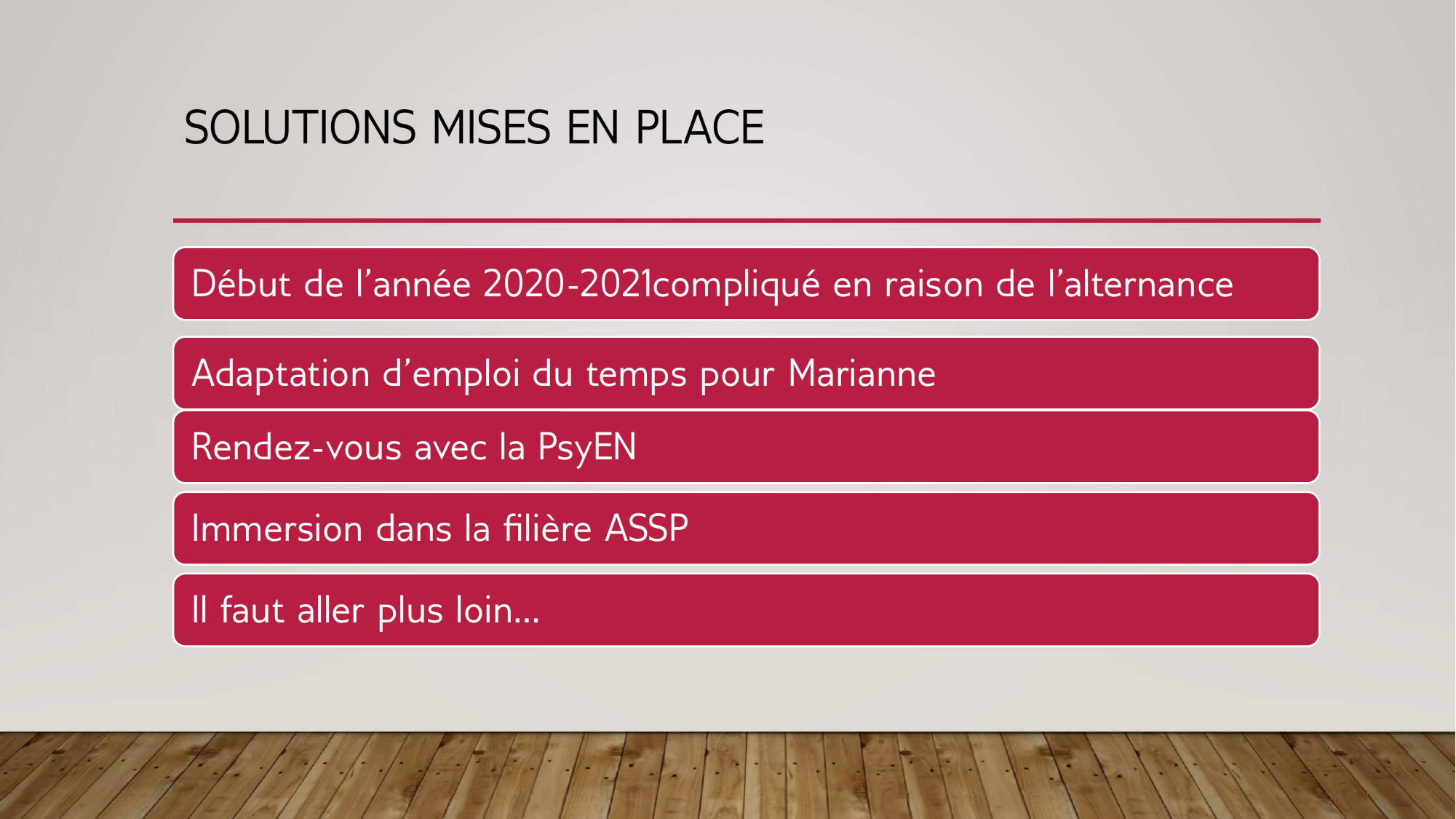

# Solutions mises en place
Début de l’année 2020-2021compliqué en raison de l’alternance
Adaptation d’emploi du temps pour Marianne
Rendez-vous avec la PsyEN
Immersion dans la filière ASSP
Il faut aller plus loin…